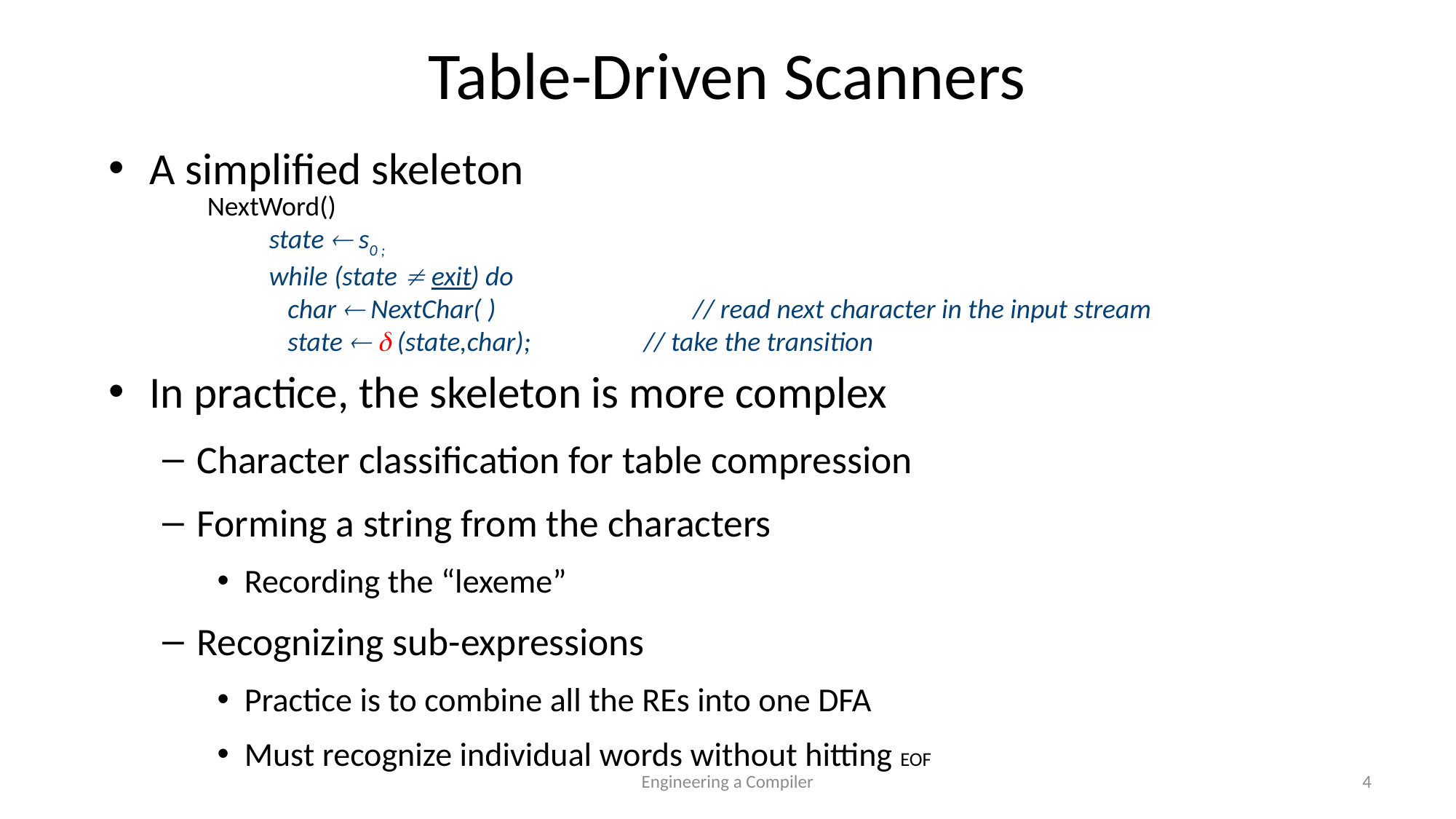

# Table-Driven Scanners
A simplified skeleton
In practice, the skeleton is more complex
Character classification for table compression
Forming a string from the characters
Recording the “lexeme”
Recognizing sub-expressions
Practice is to combine all the REs into one DFA
Must recognize individual words without hitting EOF
NextWord()
state ← s0 ;
while (state ≠ exit) do
   char ← NextChar( )		        // read next character in the input stream
   state ← δ (state,char);		// take the transition

Engineering a Compiler
4